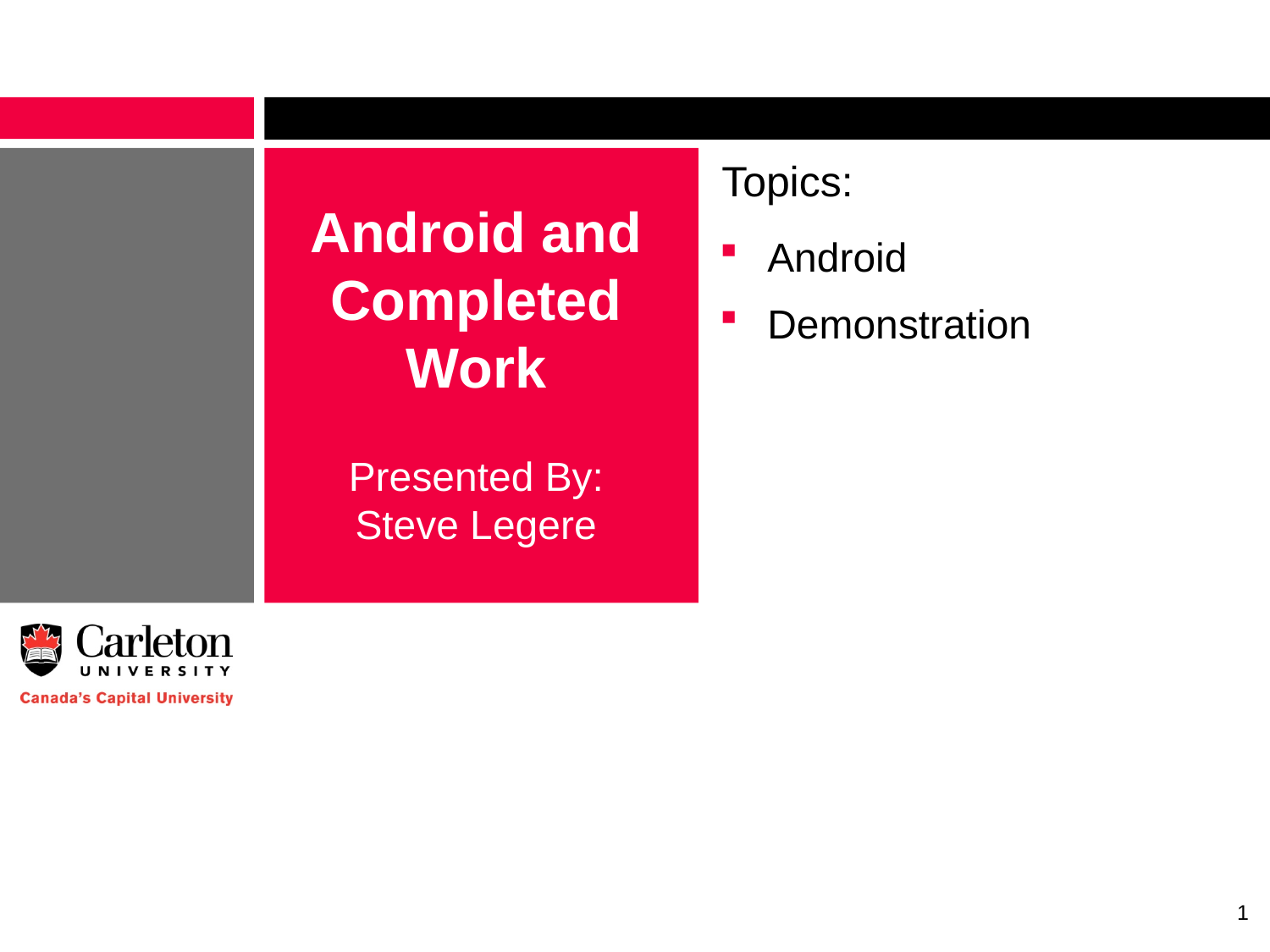

Topics:

Android and Completed Work

Android
Demonstration
Presented By:
Steve Legere
1